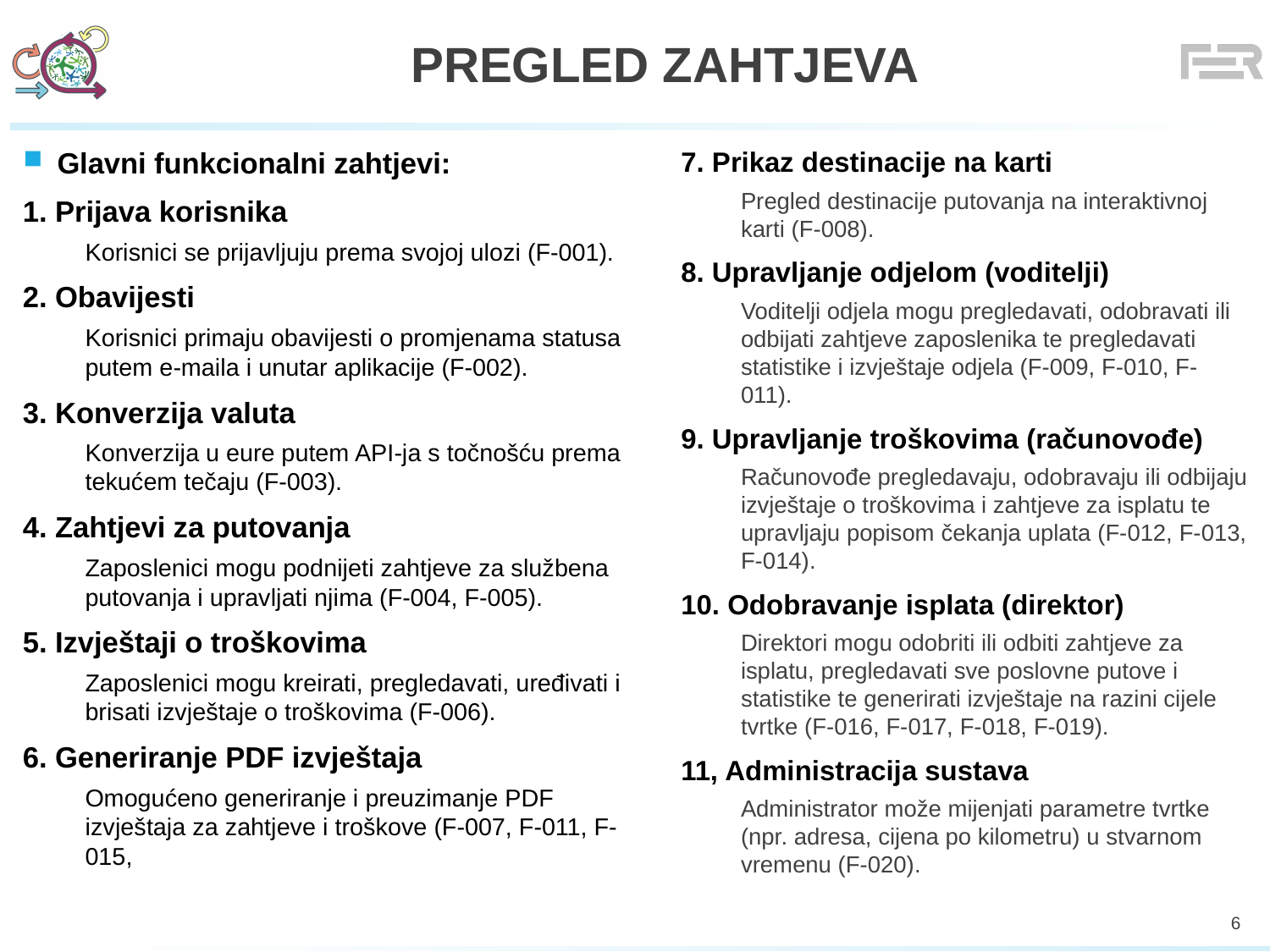

# Pregled zahtjeva
Glavni funkcionalni zahtjevi:
1. Prijava korisnika
Korisnici se prijavljuju prema svojoj ulozi (F-001).
2. Obavijesti
Korisnici primaju obavijesti o promjenama statusa putem e-maila i unutar aplikacije (F-002).
3. Konverzija valuta
Konverzija u eure putem API-ja s točnošću prema tekućem tečaju (F-003).
4. Zahtjevi za putovanja
Zaposlenici mogu podnijeti zahtjeve za službena putovanja i upravljati njima (F-004, F-005).
5. Izvještaji o troškovima
Zaposlenici mogu kreirati, pregledavati, uređivati i brisati izvještaje o troškovima (F-006).
6. Generiranje PDF izvještaja
Omogućeno generiranje i preuzimanje PDF izvještaja za zahtjeve i troškove (F-007, F-011, F-015,
7. Prikaz destinacije na karti
Pregled destinacije putovanja na interaktivnoj karti (F-008).
8. Upravljanje odjelom (voditelji)
Voditelji odjela mogu pregledavati, odobravati ili odbijati zahtjeve zaposlenika te pregledavati statistike i izvještaje odjela (F-009, F-010, F-011).
9. Upravljanje troškovima (računovođe)
Računovođe pregledavaju, odobravaju ili odbijaju izvještaje o troškovima i zahtjeve za isplatu te upravljaju popisom čekanja uplata (F-012, F-013, F-014).
10. Odobravanje isplata (direktor)
Direktori mogu odobriti ili odbiti zahtjeve za isplatu, pregledavati sve poslovne putove i statistike te generirati izvještaje na razini cijele tvrtke (F-016, F-017, F-018, F-019).
11, Administracija sustava
Administrator može mijenjati parametre tvrtke (npr. adresa, cijena po kilometru) u stvarnom vremenu (F-020).

6